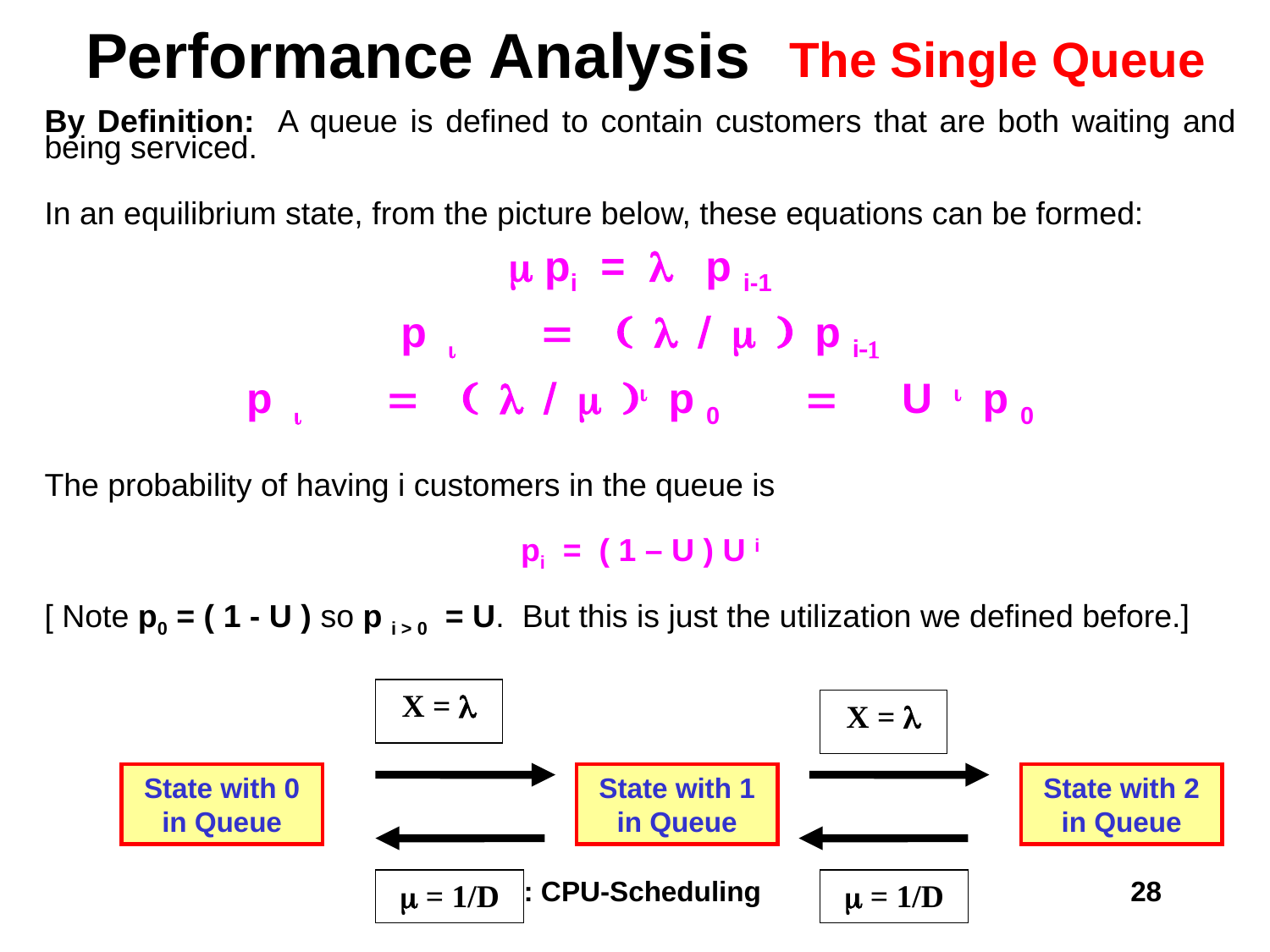

# Performance Analysis
The Single Queue
By Definition:  A queue is defined to contain customers that are both waiting and being serviced.

In an equilibrium state, from the picture below, these equations can be formed:
μ pi  =  λ  p i-1
p ι    =  ( λ / μ ) p i−1
p ι    =  ( λ / μ )ι p 0    =   U ι p 0

The probability of having i customers in the queue is

pi  =  ( 1 – U ) U i

[ Note p0 = ( 1 - U ) so p i > 0  = U.  But this is just the utilization we defined before.]

X = λ
X = λ
State with 0 in Queue
State with 1 in Queue
State with 2 in Queue

μ = 1/D
μ = 1/D
5: CPU-Scheduling
28